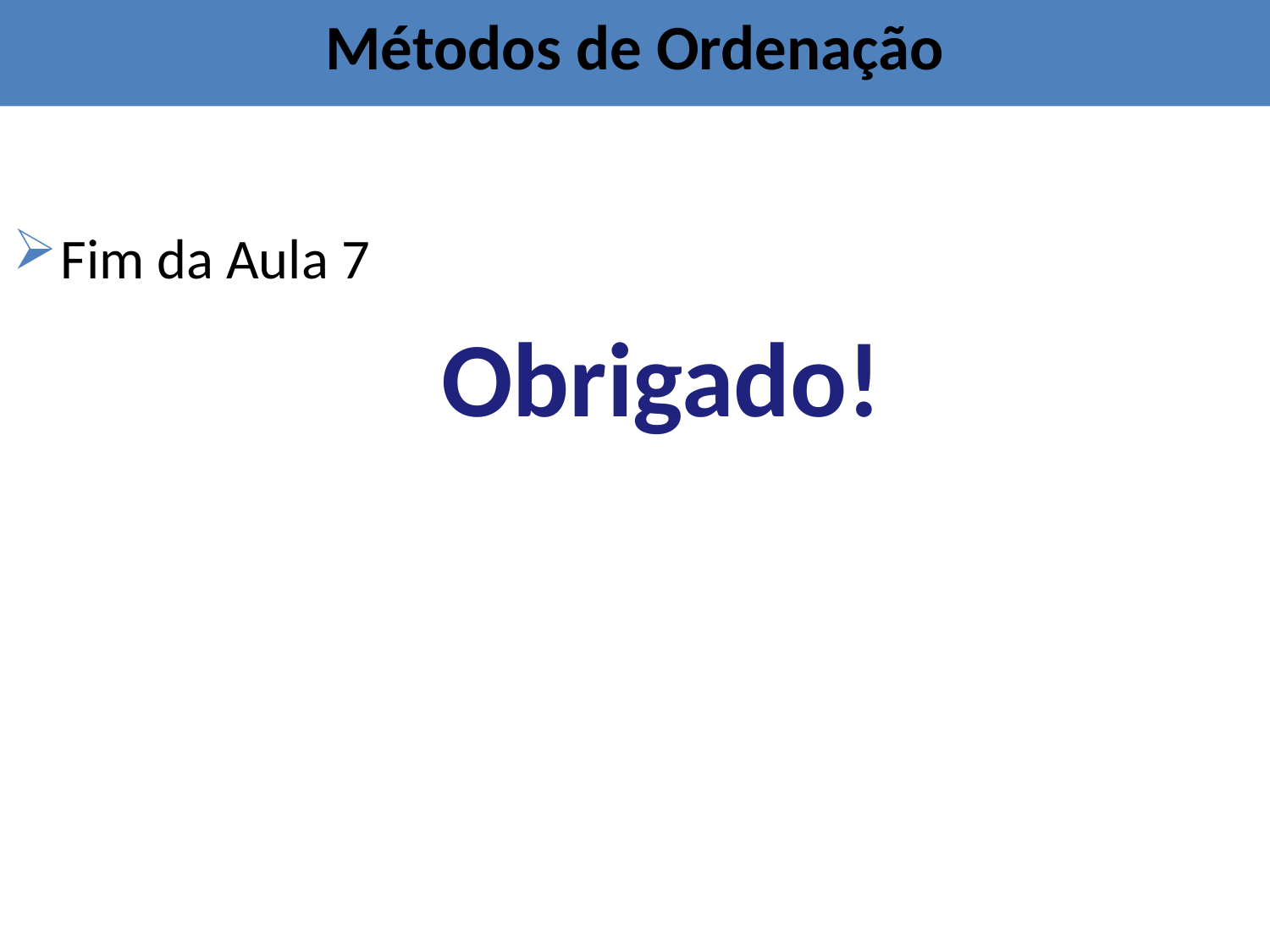

Métodos de Ordenação
Fim da Aula 7
				Obrigado!